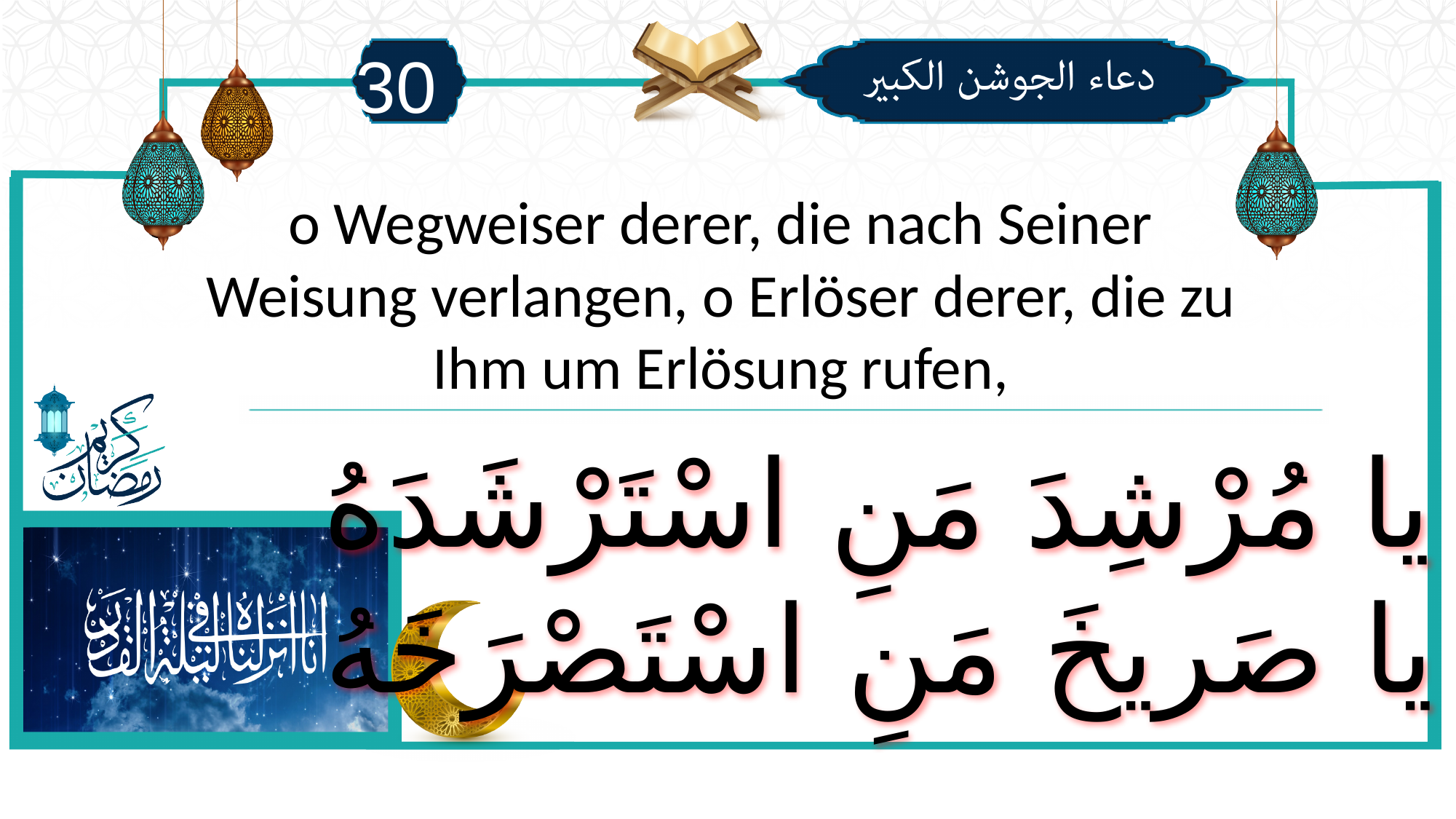

30
o Wegweiser derer, die nach Seiner
Weisung verlangen, o Erlöser derer, die zu
Ihm um Erlösung rufen,
يا مُرْشِدَ مَنِ اسْتَرْشَدَهُ
 يا صَريخَ مَنِ اسْتَصْرَخَهُ